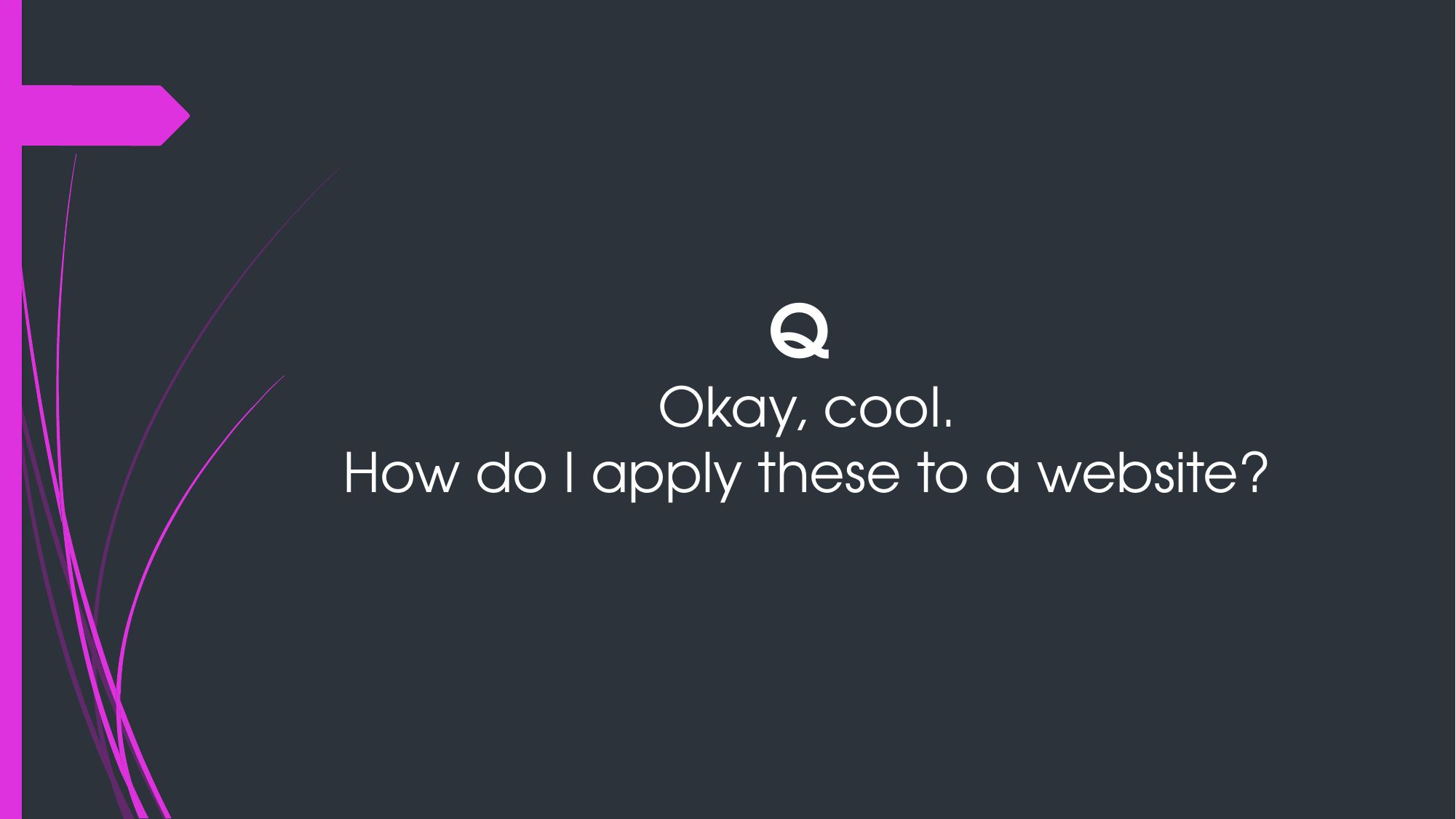

# Q Okay, cool. How do I apply these to a website?